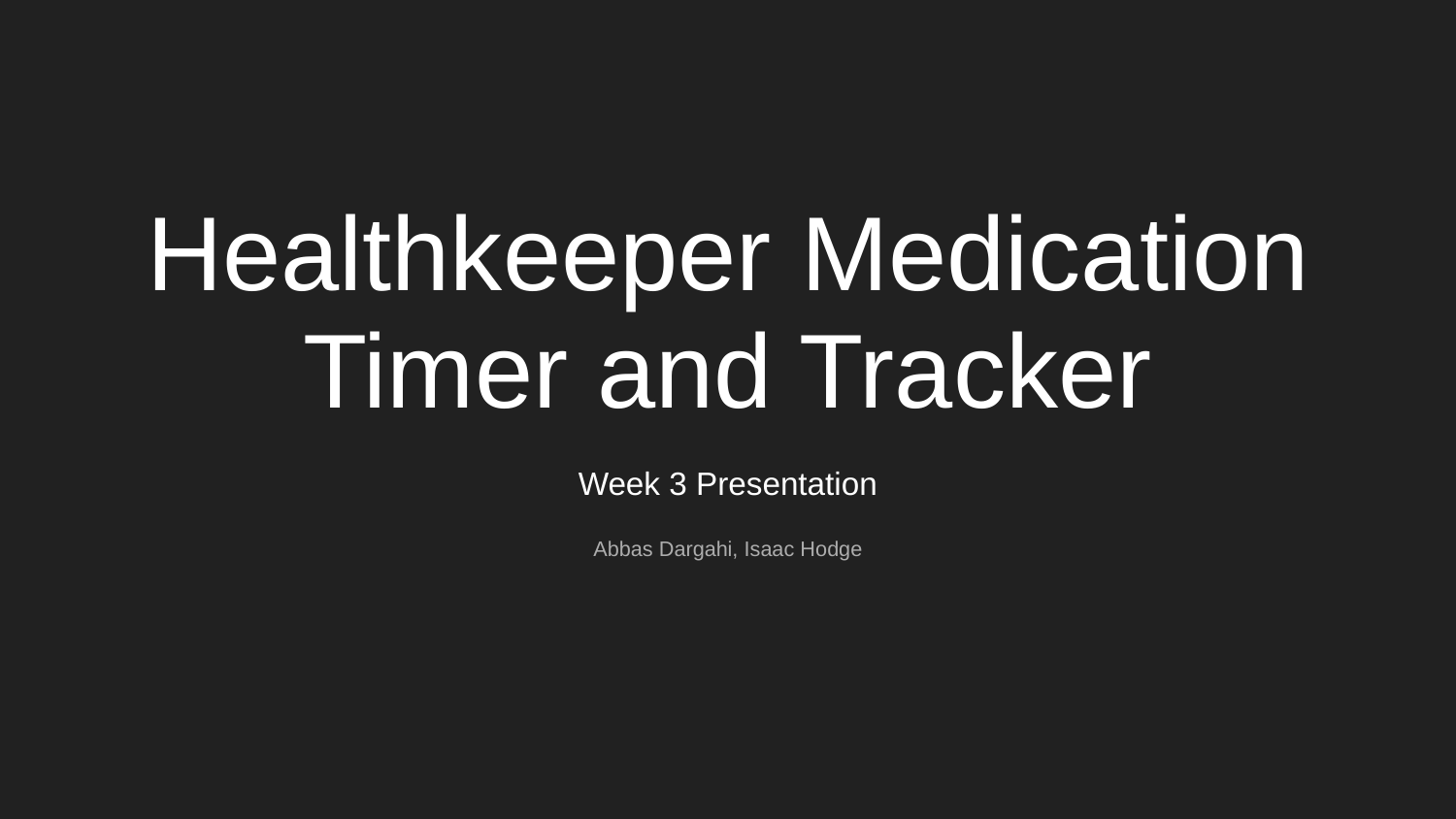

# Healthkeeper Medication Timer and Tracker
Week 3 Presentation

Abbas Dargahi, Isaac Hodge